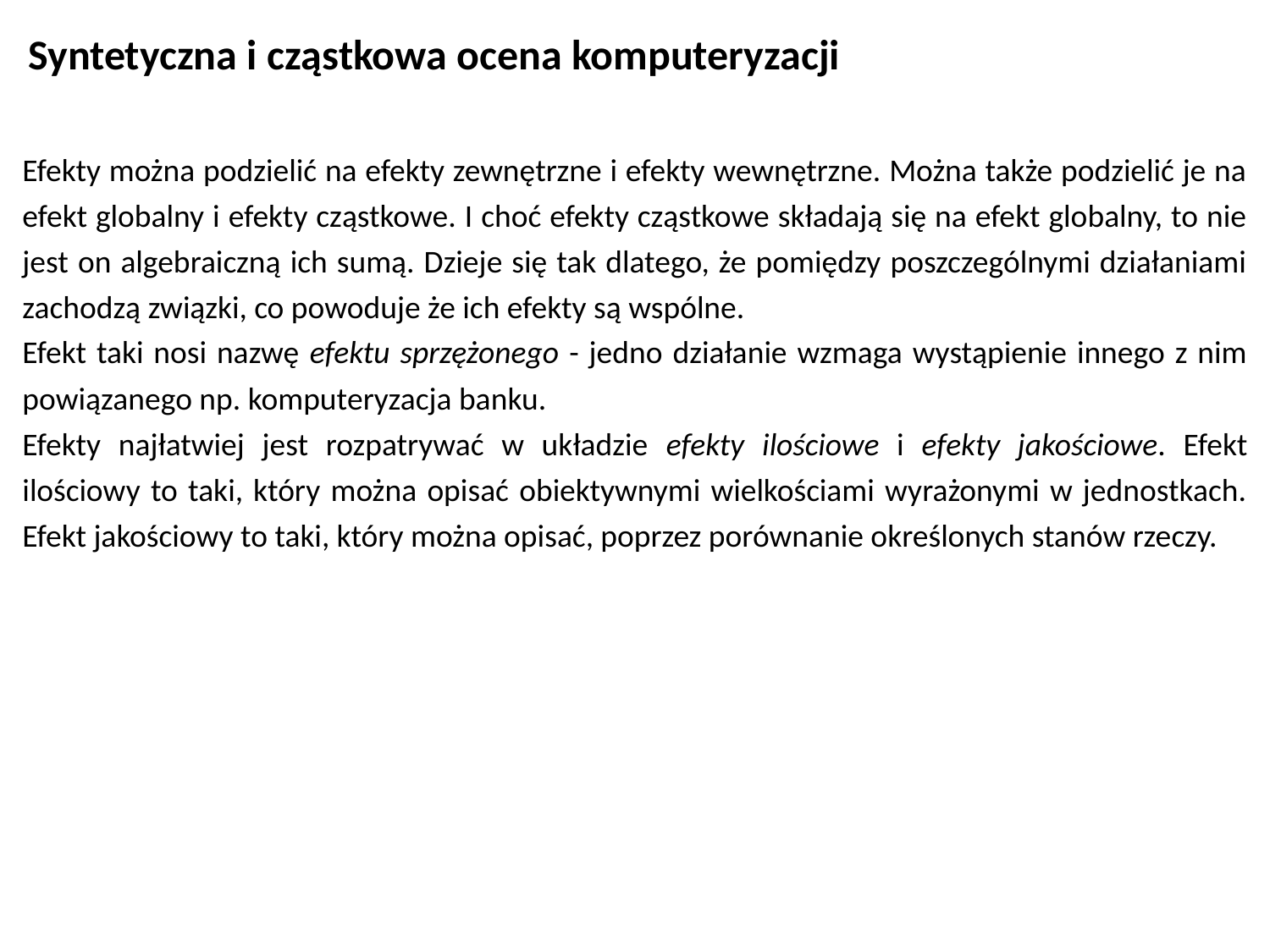

Syntetyczna i cząstkowa ocena komputeryzacji
Efekty można podzielić na efekty zewnętrzne i efekty wewnętrzne. Można także podzielić je na efekt globalny i efekty cząstkowe. I choć efekty cząstkowe składają się na efekt globalny, to nie jest on algebraiczną ich sumą. Dzieje się tak dlatego, że pomiędzy poszczególnymi działaniami zachodzą związki, co powoduje że ich efekty są wspólne.
Efekt taki nosi nazwę efektu sprzężonego - jedno działanie wzmaga wystąpienie innego z nim powiązanego np. komputeryzacja banku.
Efekty najłatwiej jest rozpatrywać w układzie efekty ilościowe i efekty jakościowe. Efekt ilościowy to taki, który można opisać obiektywnymi wielkościami wyrażonymi w jednostkach. Efekt jakościowy to taki, który można opisać, poprzez porównanie określonych stanów rzeczy.